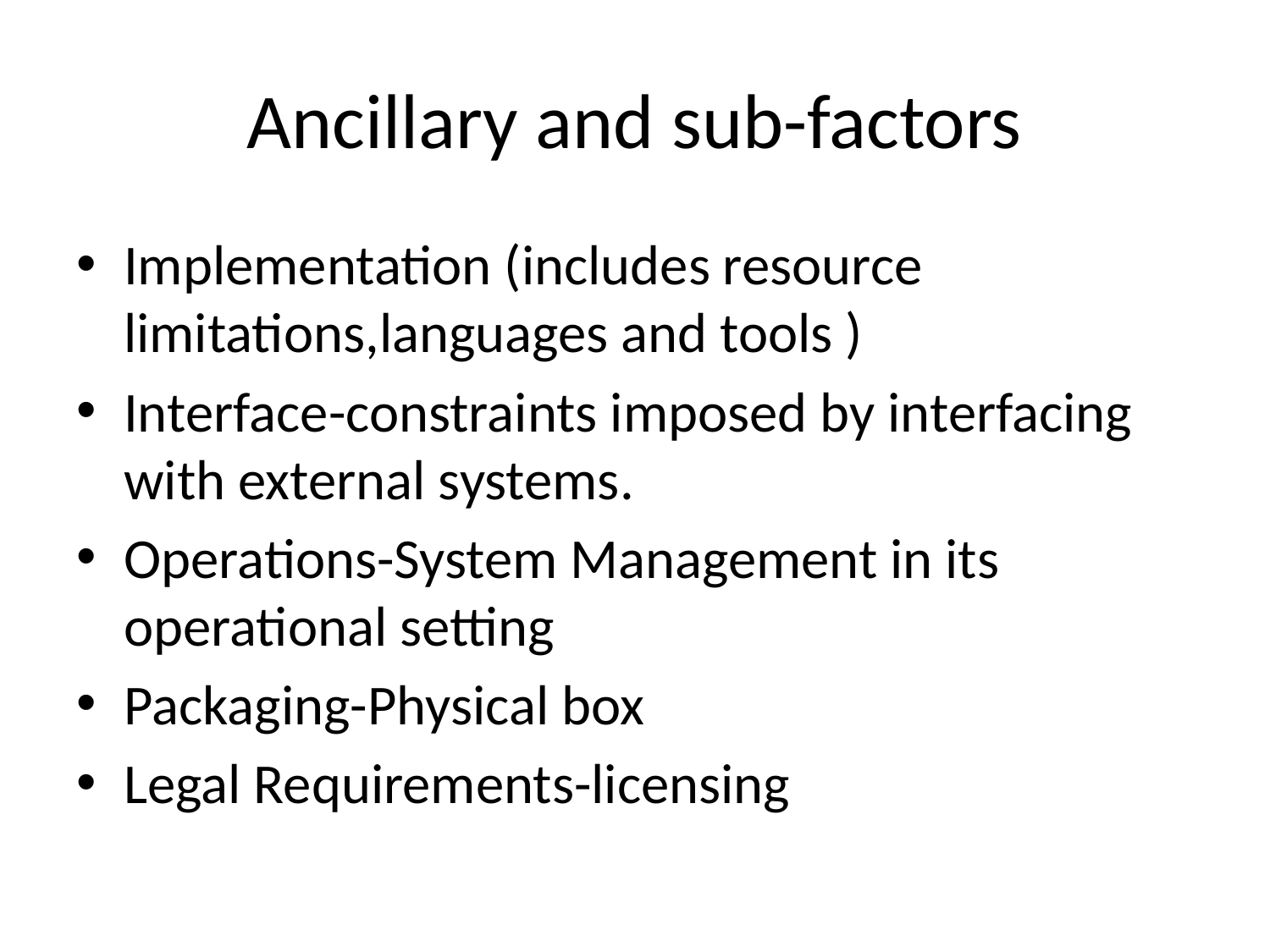

# Ancillary and sub-factors
Implementation (includes resource  limitations,languages and tools )
Interface-constraints imposed by interfacing with external systems.
Operations-System Management in its operational setting
Packaging-Physical box
Legal Requirements-licensing